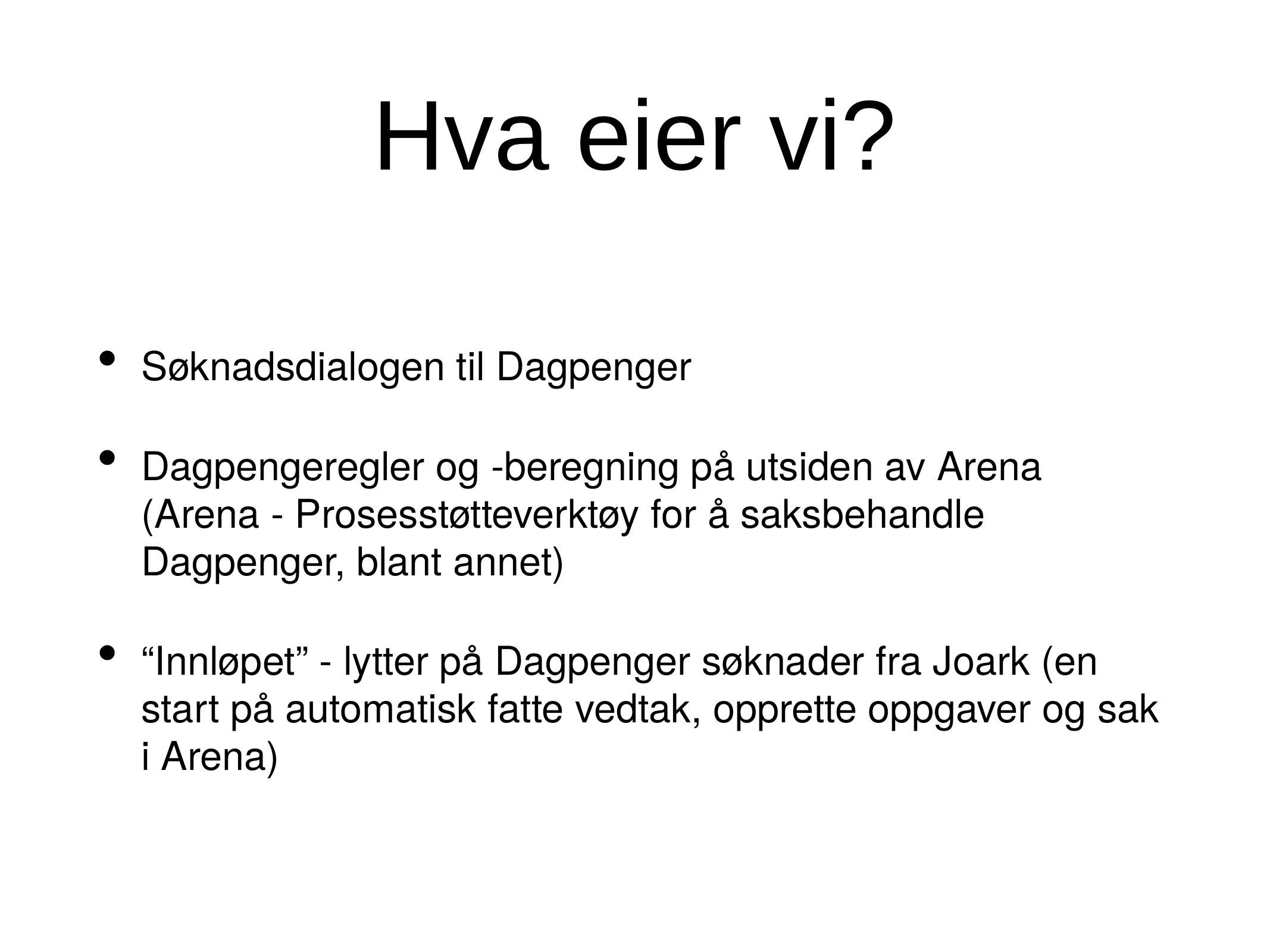

# Hva eier vi?
Søknadsdialogen til Dagpenger
Dagpengeregler og -beregning på utsiden av Arena (Arena - Prosesstøtteverktøy for å saksbehandle Dagpenger, blant annet)
“Innløpet” - lytter på Dagpenger søknader fra Joark (en start på automatisk fatte vedtak, opprette oppgaver og sak i Arena)